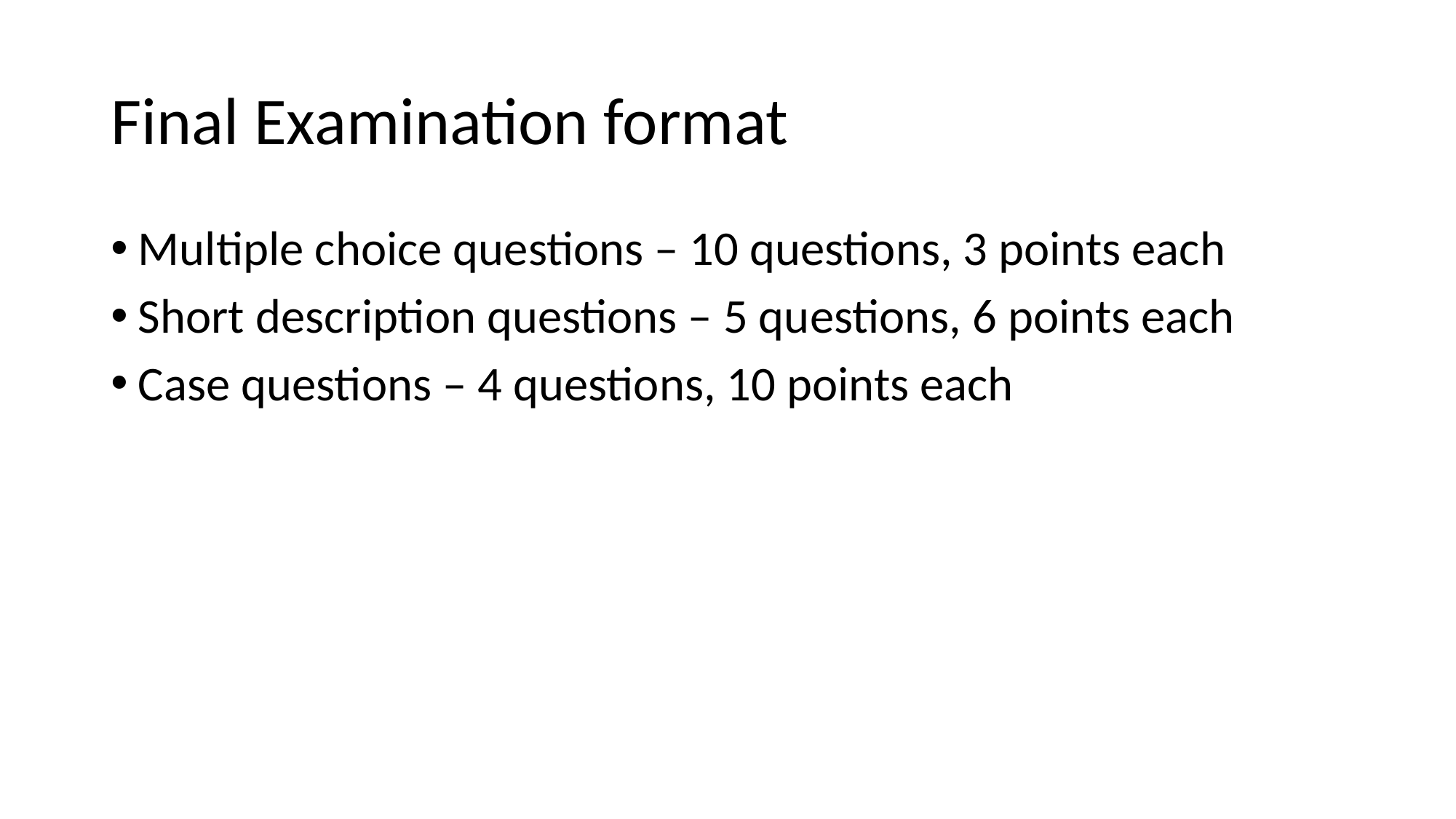

# Final Examination format
Multiple choice questions – 10 questions, 3 points each
Short description questions – 5 questions, 6 points each
Case questions – 4 questions, 10 points each